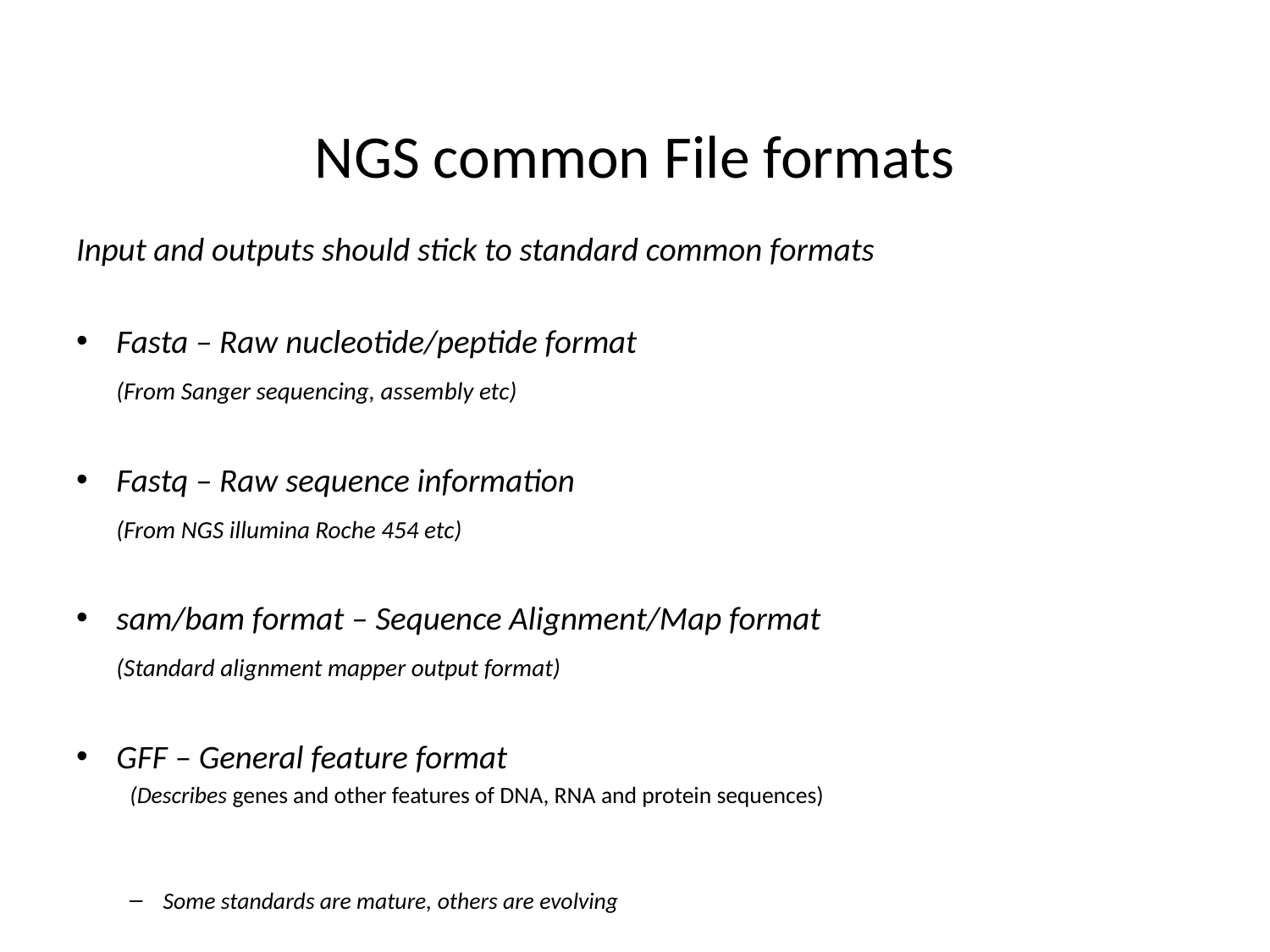

# NGS common File formats
Input and outputs should stick to standard common formats

Fasta – Raw nucleotide/peptide format
	(From Sanger sequencing, assembly etc)

Fastq – Raw sequence information
	(From NGS illumina Roche 454 etc)

sam/bam format – Sequence Alignment/Map format
	(Standard alignment mapper output format)

GFF – General feature format
(Describes genes and other features of DNA, RNA and protein sequences)

Some standards are mature, others are evolving